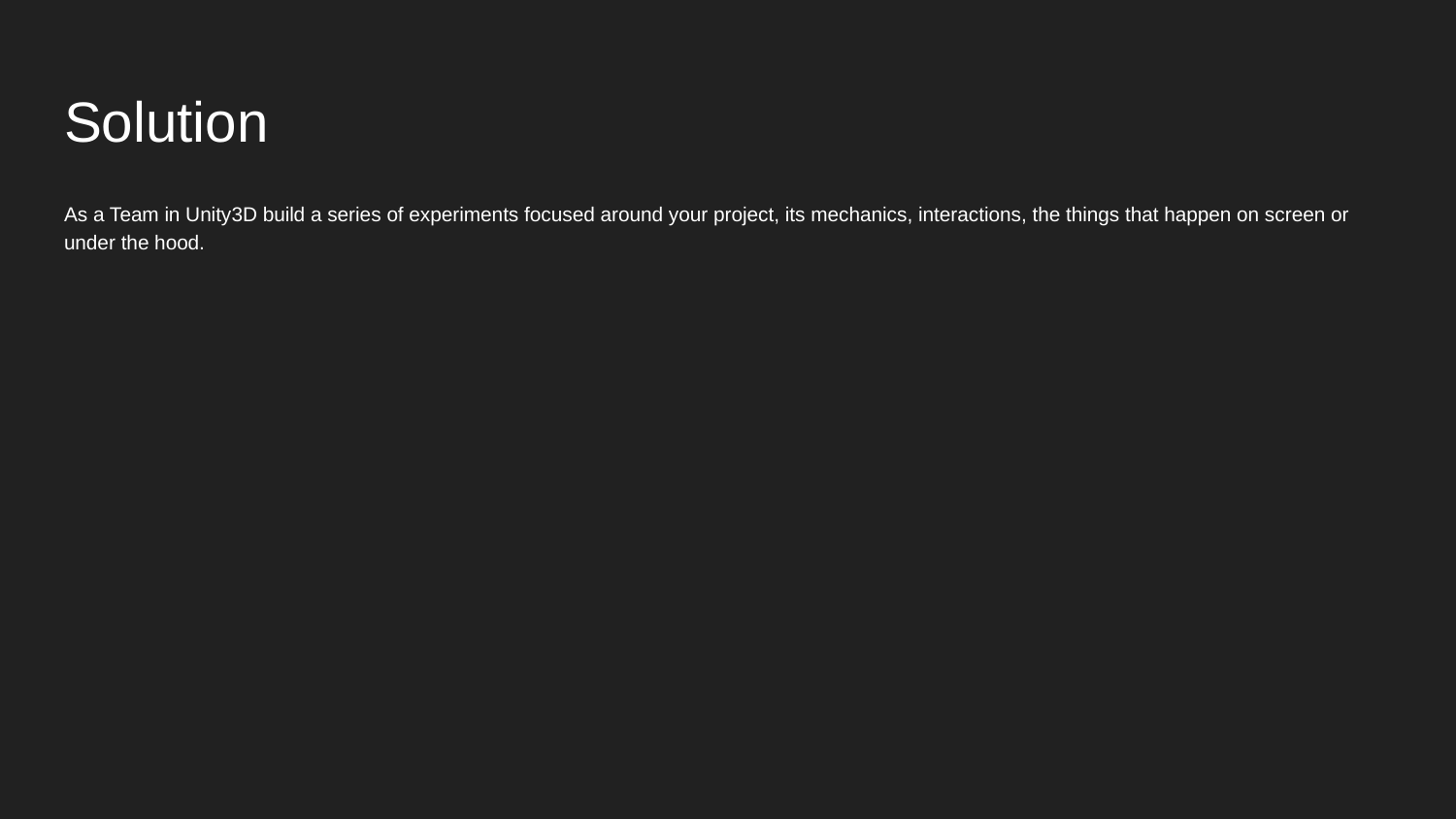

# Solution
As a Team in Unity3D build a series of experiments focused around your project, its mechanics, interactions, the things that happen on screen or under the hood.